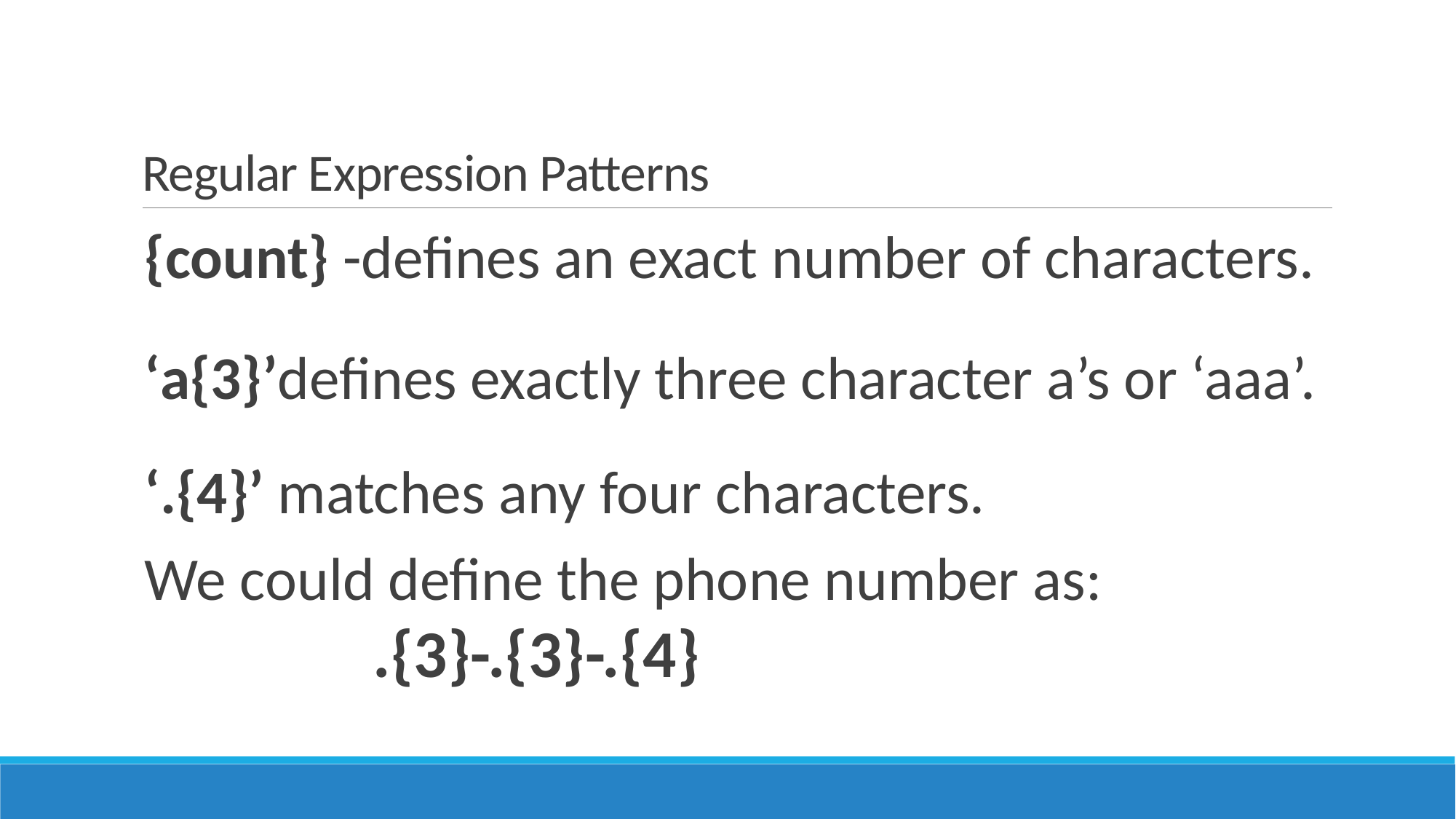

# Regular Expression Patterns
{count} -defines an exact number of characters.

‘a{3}’defines exactly three character a’s or ‘aaa’.

‘.{4}’ matches any four characters.
We could define the phone number as:
		.{3}-.{3}-.{4}